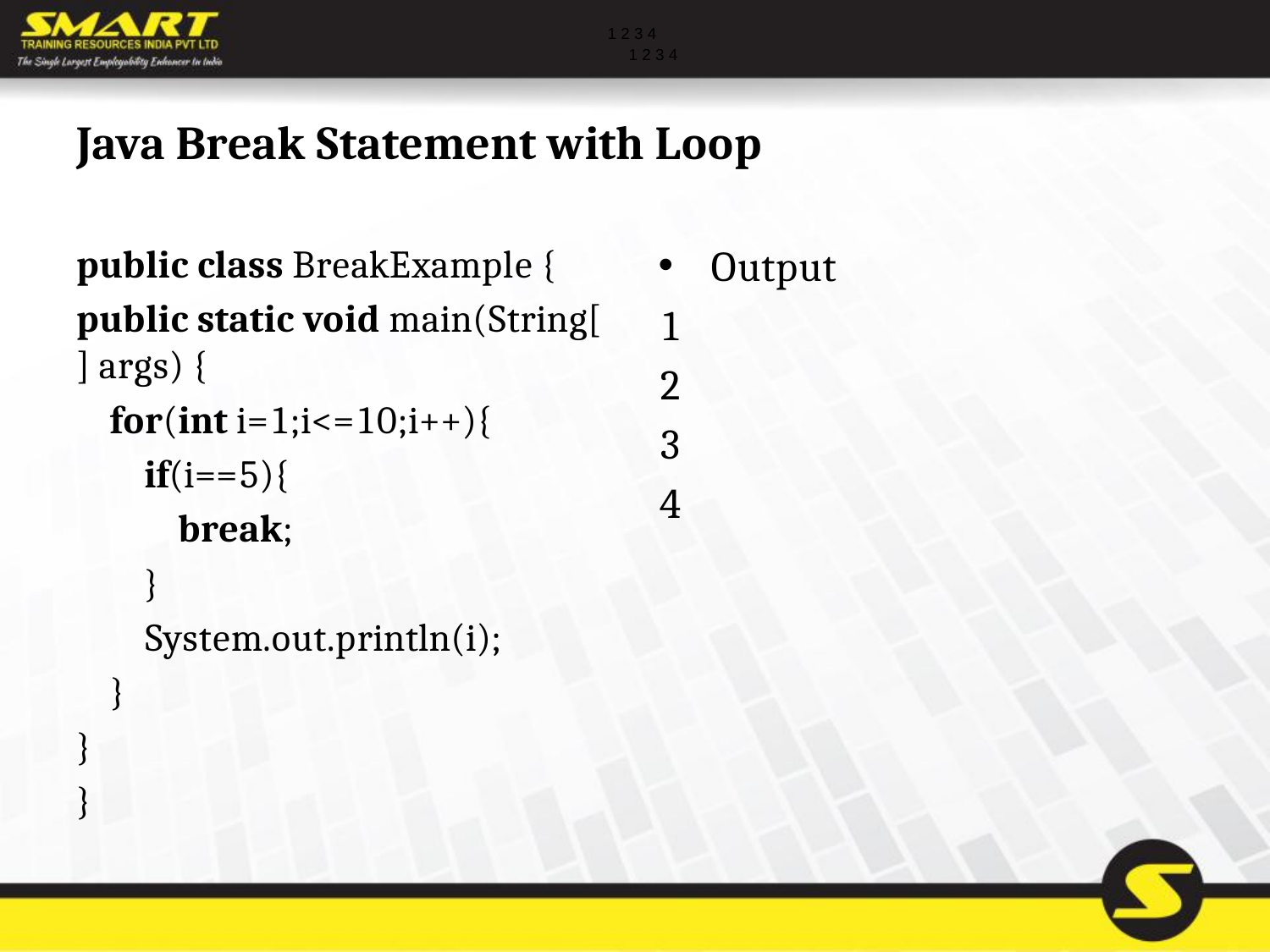

1 2 3 4
1 2 3 4
# Java Break Statement with Loop
public class BreakExample {
public static void main(String[] args) {
    for(int i=1;i<=10;i++){
        if(i==5){
            break;
        }
        System.out.println(i);
    }
}
}

Output
1
2
3
4